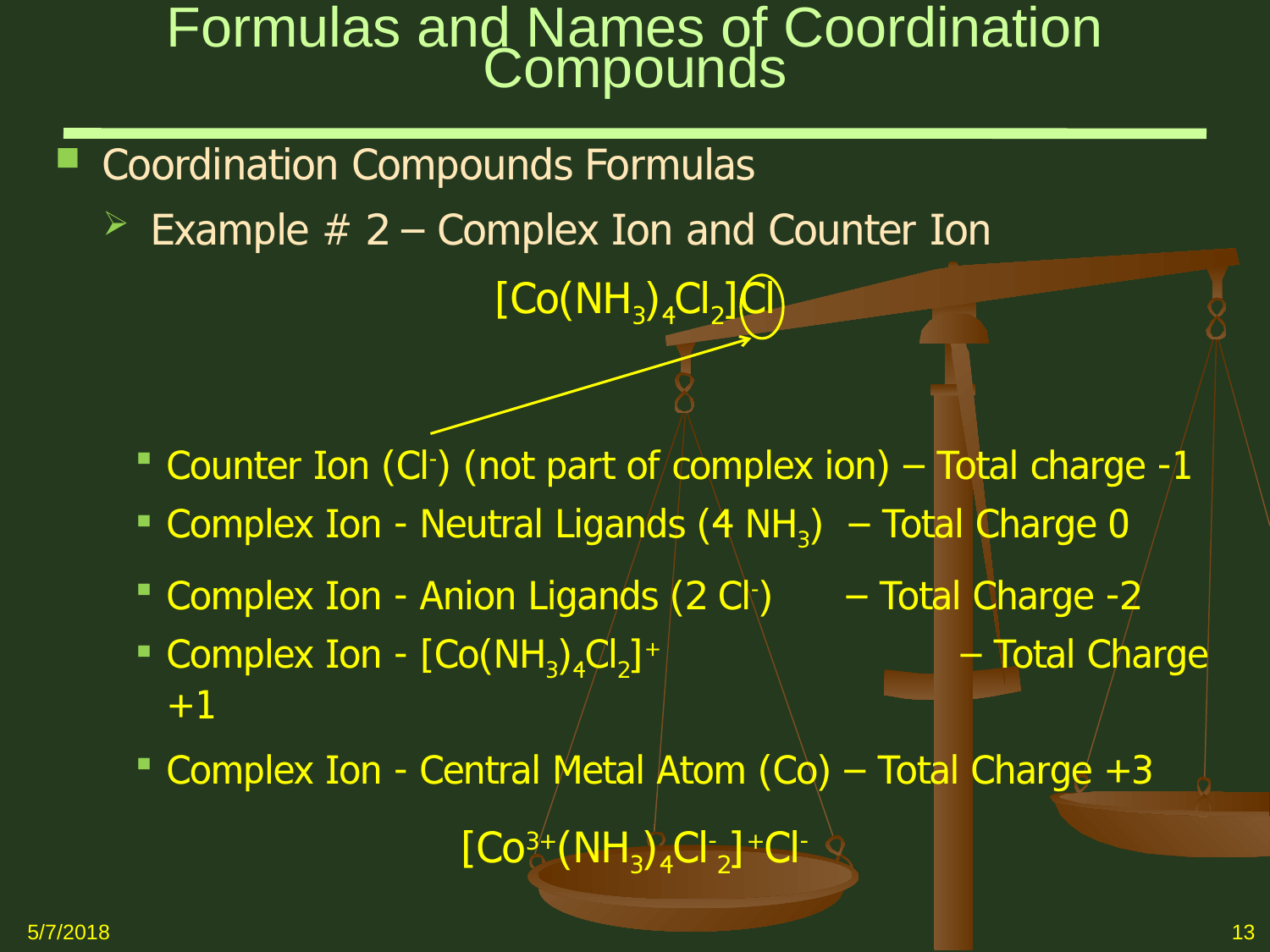

# Formulas and Names of Coordination Compounds
Coordination Compounds Formulas
Example # 2 – Complex Ion and Counter Ion
[Co(NH3)4Cl2]Cl

Counter Ion (Cl-) (not part of complex ion) – Total charge -1
Complex Ion - Neutral Ligands (4 NH3)  – Total Charge 0
Complex Ion - Anion Ligands (2 Cl-)      – Total Charge -2
Complex Ion - [Co(NH3)4Cl2]+	– Total Charge +1
Complex Ion - Central Metal Atom (Co) – Total Charge +3
[Co3+(NH3)4Cl-2]+Cl-

5/7/2018
13